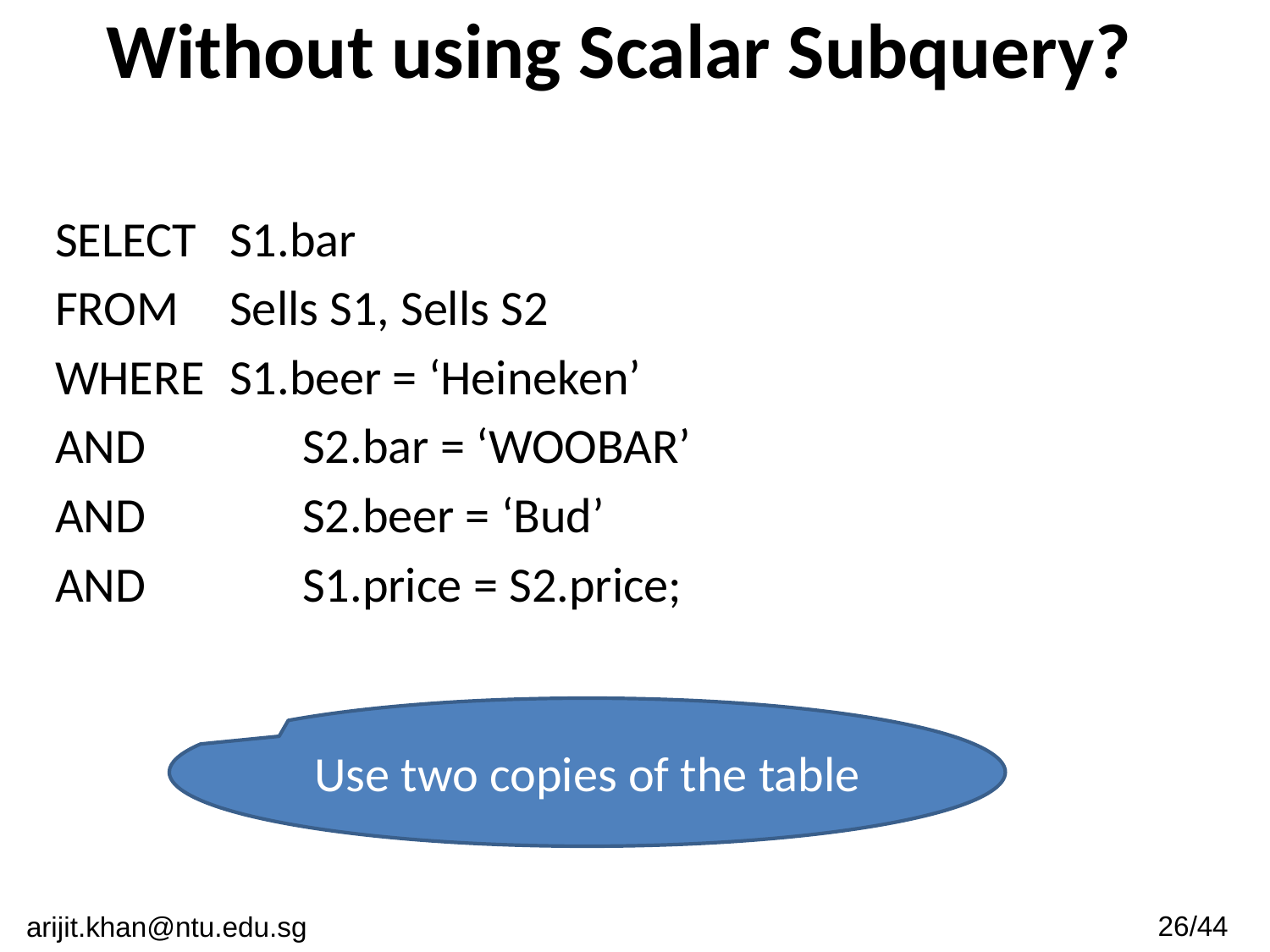

# Without using Scalar Subquery?

SELECT 	S1.bar
FROM 	Sells S1, Sells S2
WHERE 	S1.beer = ‘Heineken’
AND              S2.bar = ‘WOOBAR’
AND              S2.beer = ‘Bud’
AND              S1.price = S2.price;
Use two copies of the table
26/44
arijit.khan@ntu.edu.sg